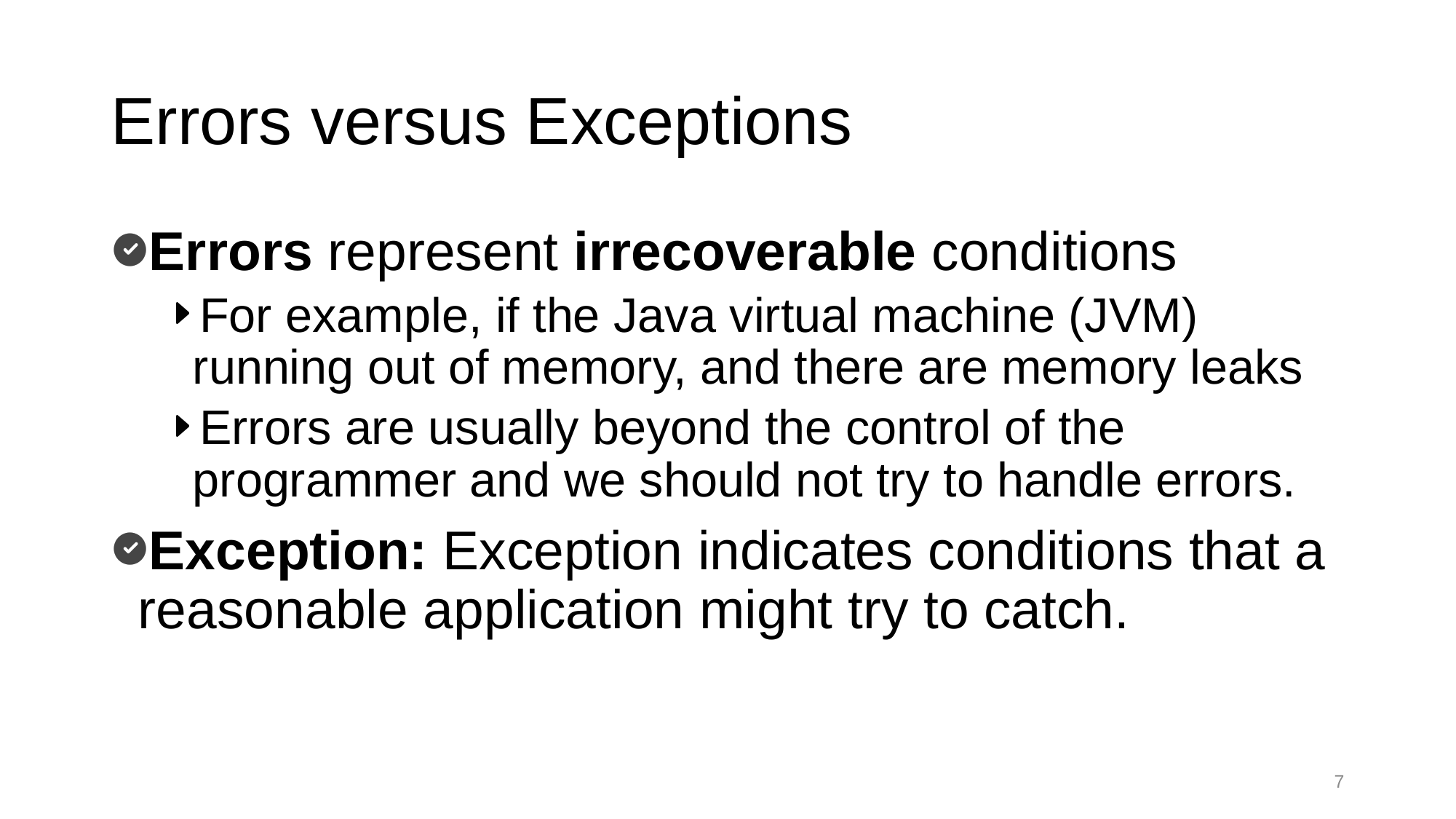

# Errors versus Exceptions
Errors represent irrecoverable conditions
For example, if the Java virtual machine (JVM) running out of memory, and there are memory leaks
Errors are usually beyond the control of the programmer and we should not try to handle errors.
Exception: Exception indicates conditions that a reasonable application might try to catch.

7